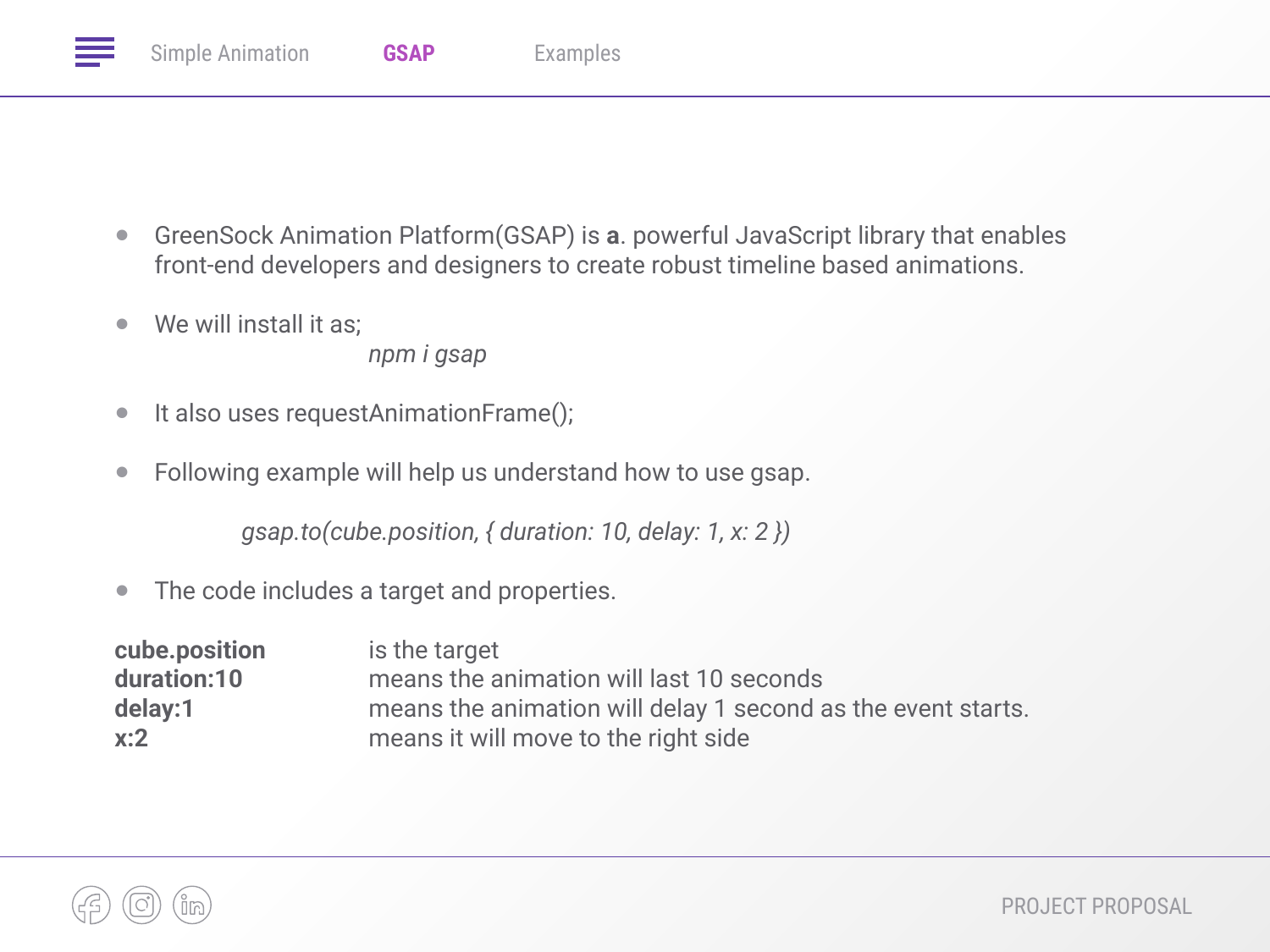

Simple Animation
GSAP
Examples
GreenSock Animation Platform(GSAP) is a. powerful JavaScript library that enables front-end developers and designers to create robust timeline based animations.

We will install it as;
		npm i gsap

It also uses requestAnimationFrame();

Following example will help us understand how to use gsap.

	gsap.to(cube.position, { duration: 10, delay: 1, x: 2 })

The code includes a target and properties.

cube.position 	is the target
duration:10	means the animation will last 10 seconds
delay:1 		means the animation will delay 1 second as the event starts.
x:2 		means it will move to the right side

PROJECT PROPOSAL